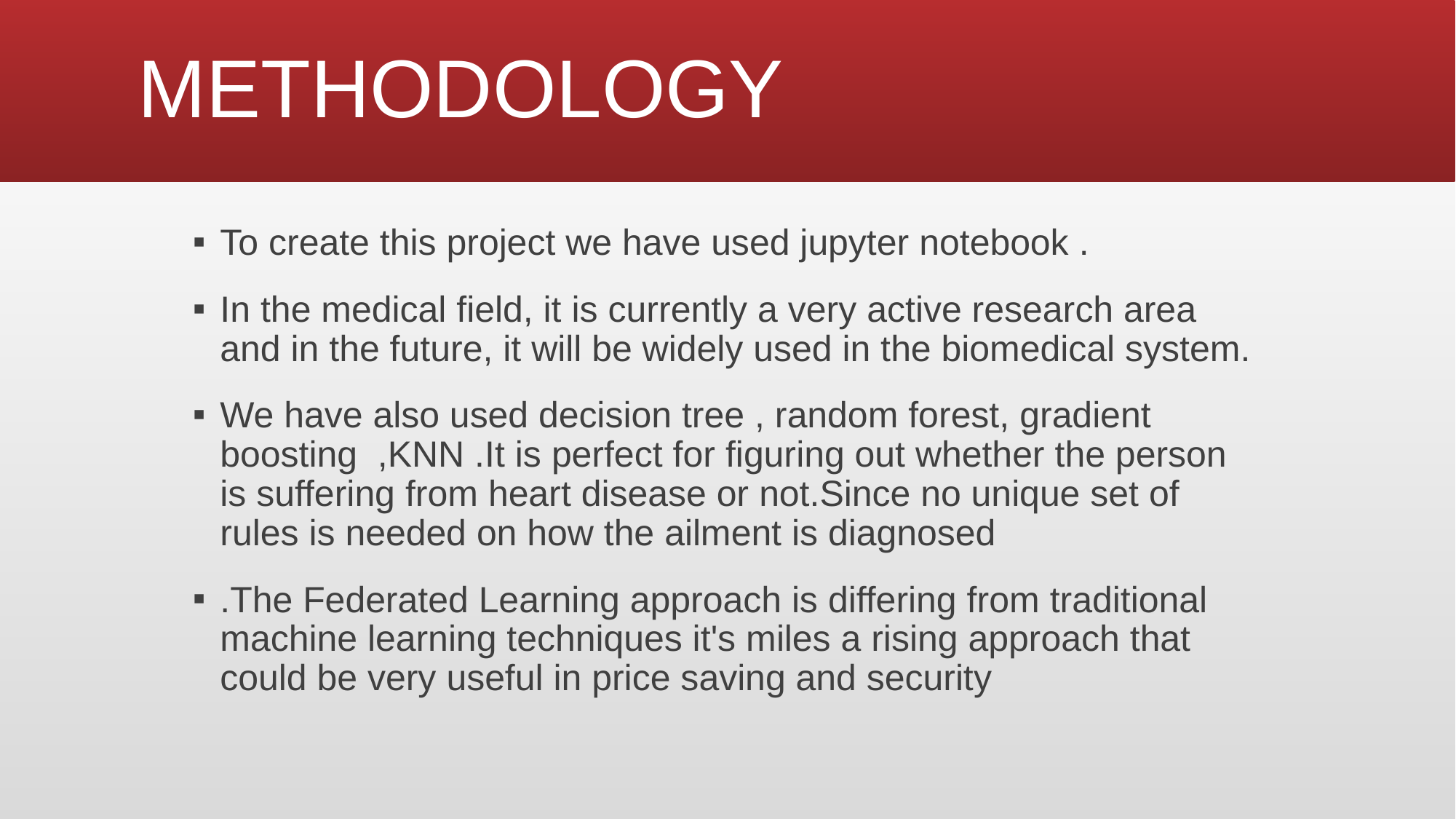

# METHODOLOGY
To create this project we have used jupyter notebook .
In the medical field, it is currently a very active research area and in the future, it will be widely used in the biomedical system.
We have also used decision tree , random forest, gradient boosting  ,KNN .It is perfect for figuring out whether the person is suffering from heart disease or not.Since no unique set of rules is needed on how the ailment is diagnosed
.The Federated Learning approach is differing from traditional machine learning techniques it's miles a rising approach that could be very useful in price saving and security